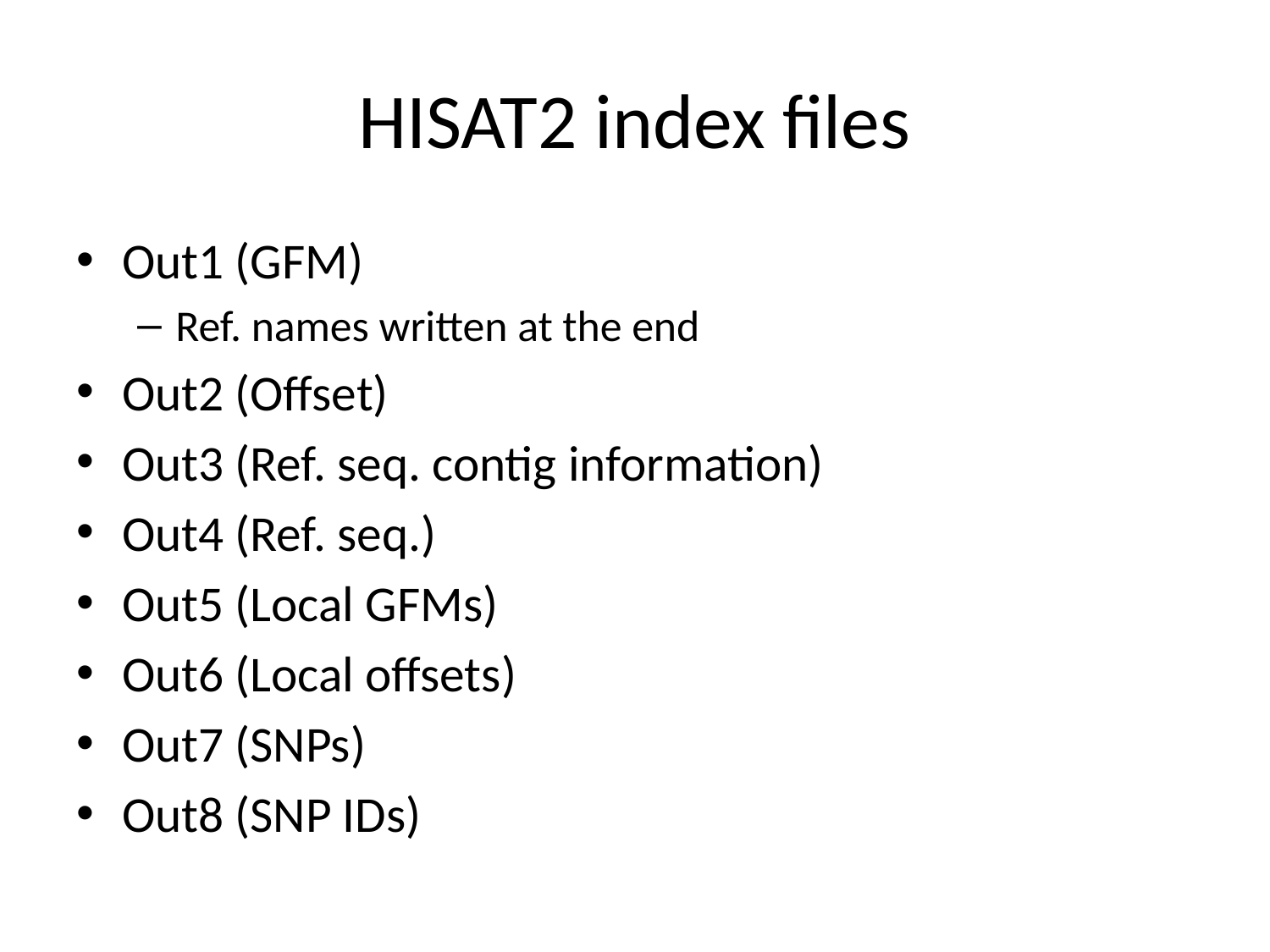

# HISAT2 index files
Out1 (GFM)
Ref. names written at the end
Out2 (Offset)
Out3 (Ref. seq. contig information)
Out4 (Ref. seq.)
Out5 (Local GFMs)
Out6 (Local offsets)
Out7 (SNPs)
Out8 (SNP IDs)